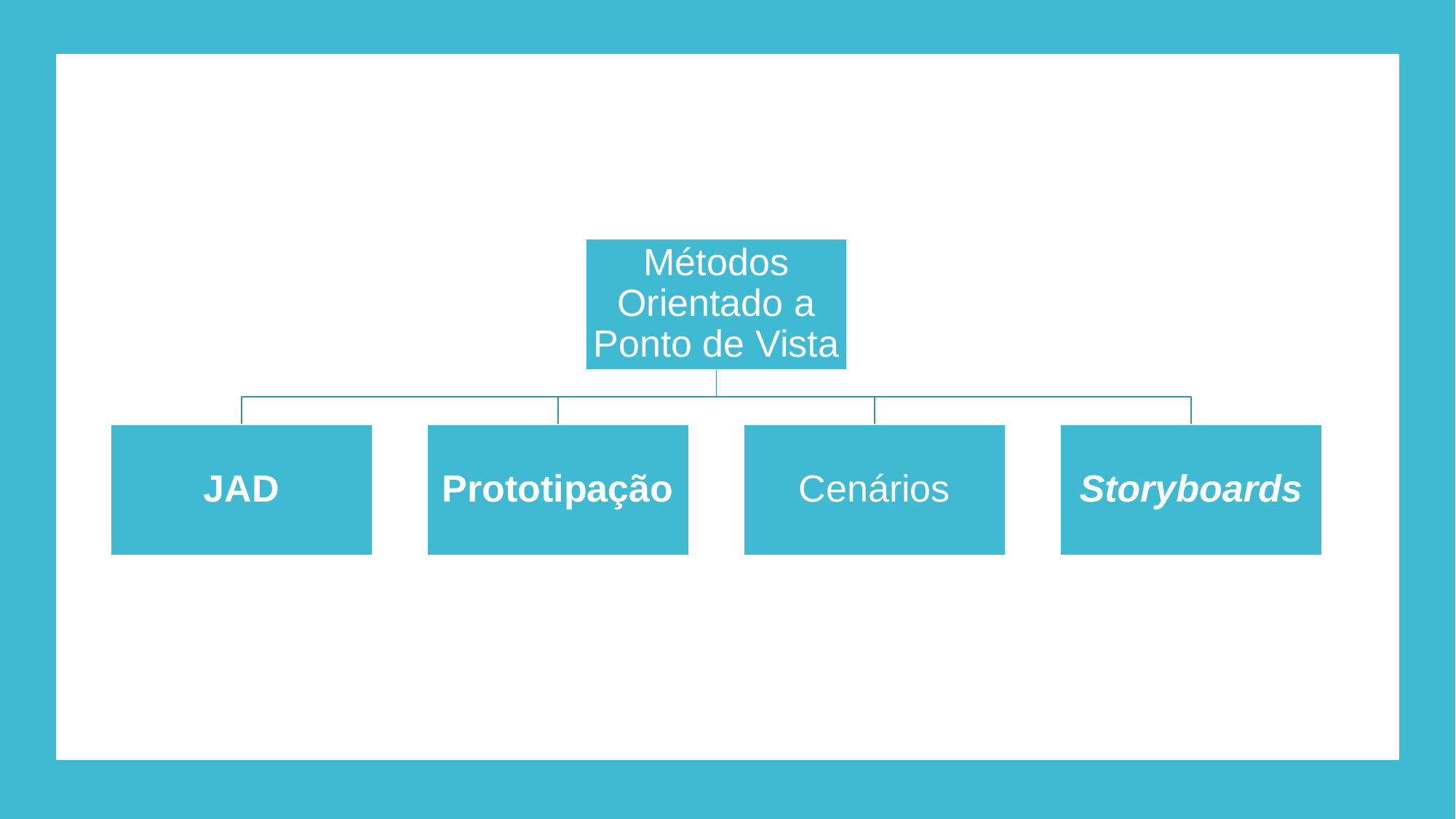

Métodos Orientado a Ponto de Vista
JAD
Prototipação
Cenários
Storyboards